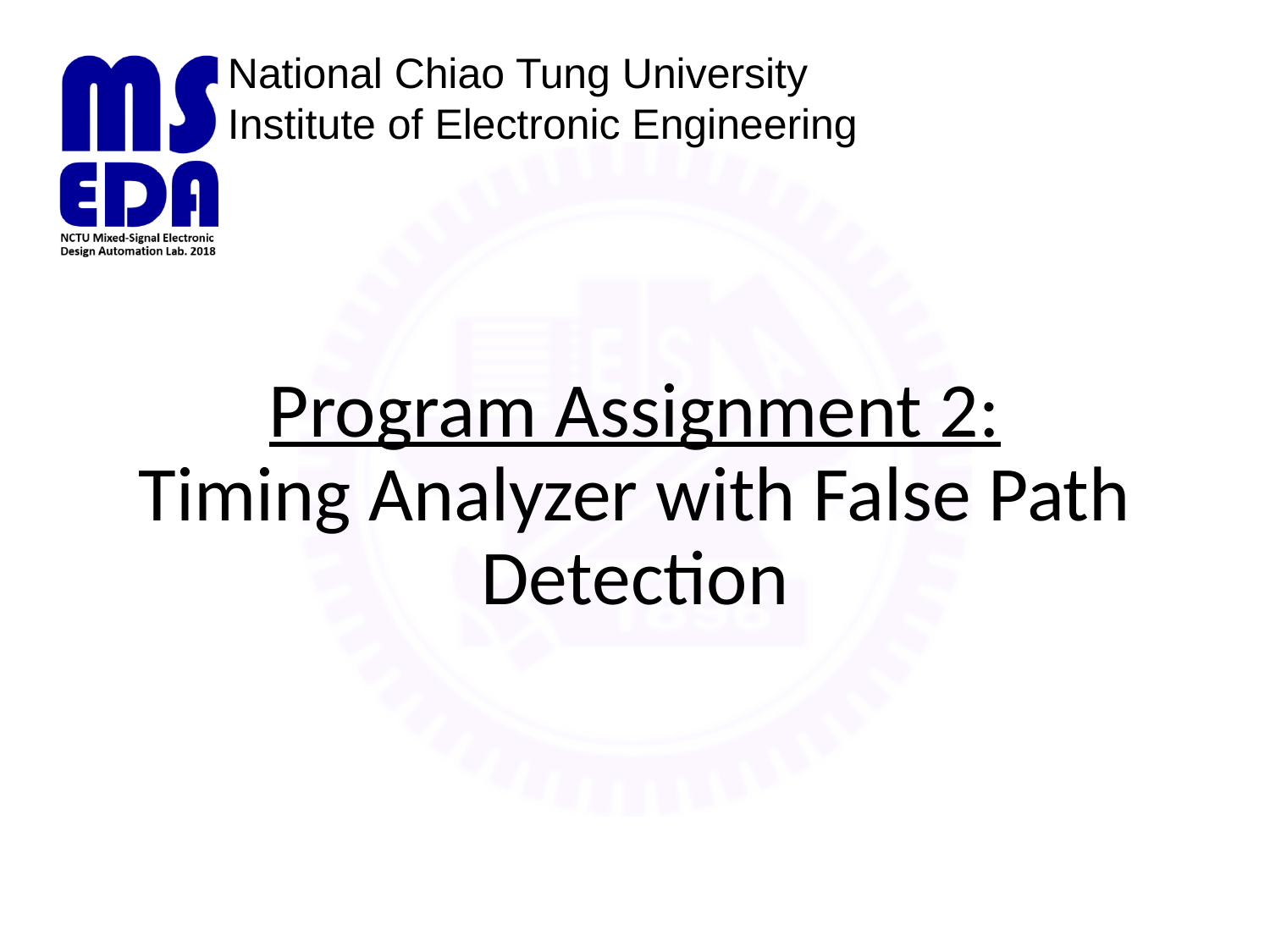

# Program Assignment 2: Timing Analyzer with False Path Detection